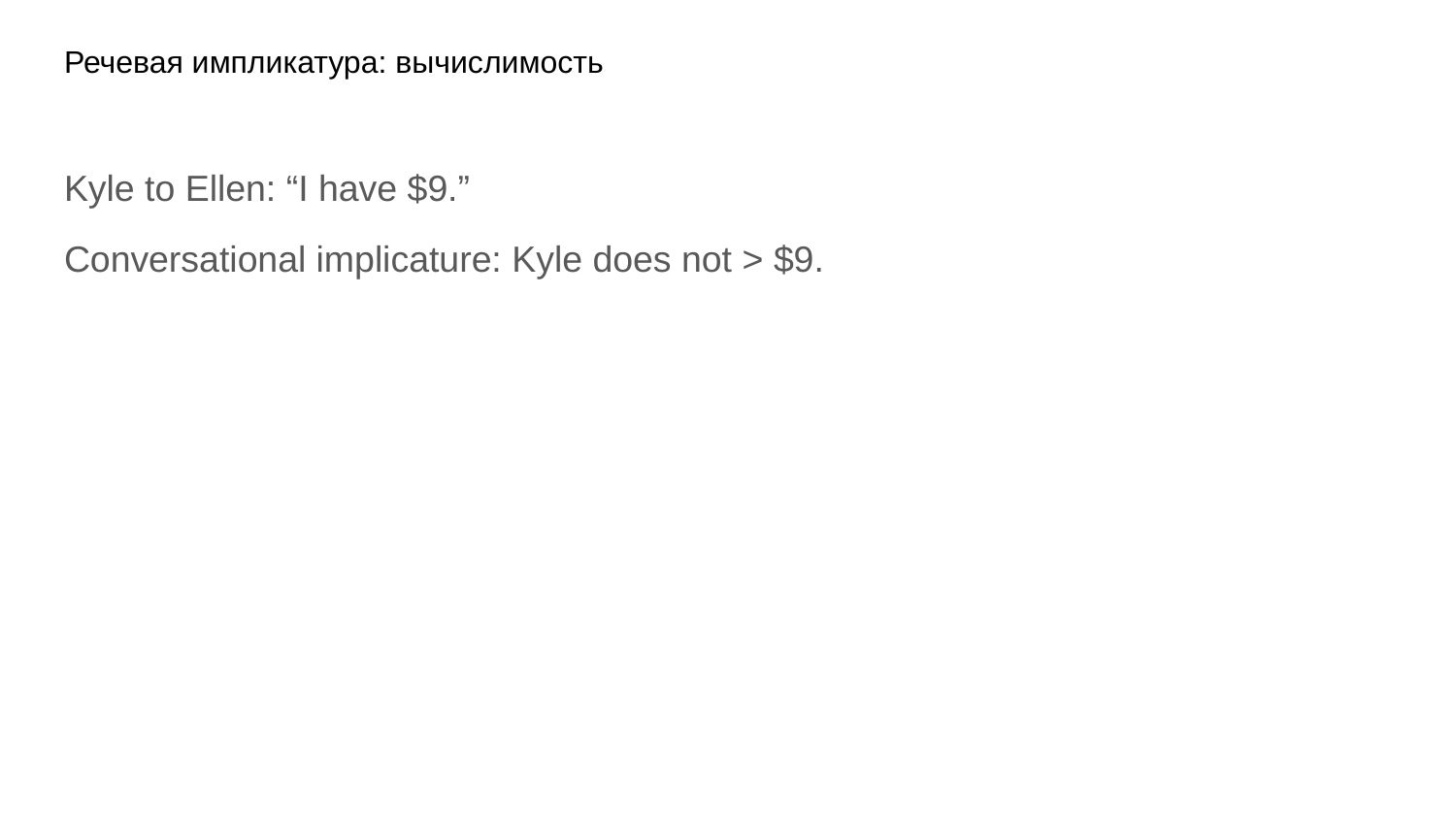

# Речевая импликатура: вычислимость
Kyle to Ellen: “I have $9.”
Conversational implicature: Kyle does not > $9.